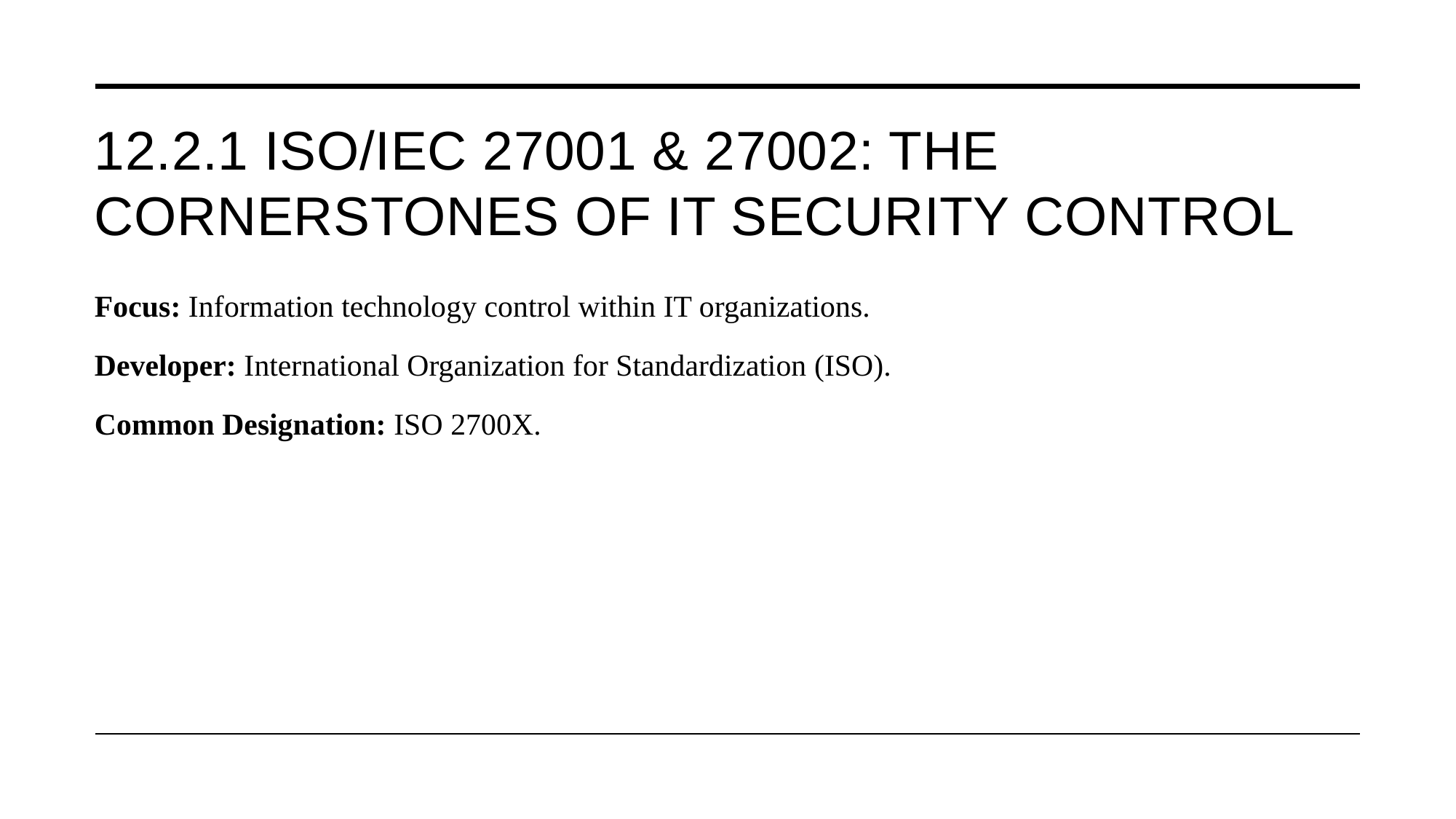

# 12.2.1 ISO/IEC 27001 & 27002: The Cornerstones of IT Security Control
Focus: Information technology control within IT organizations.
Developer: International Organization for Standardization (ISO).
Common Designation: ISO 2700X.